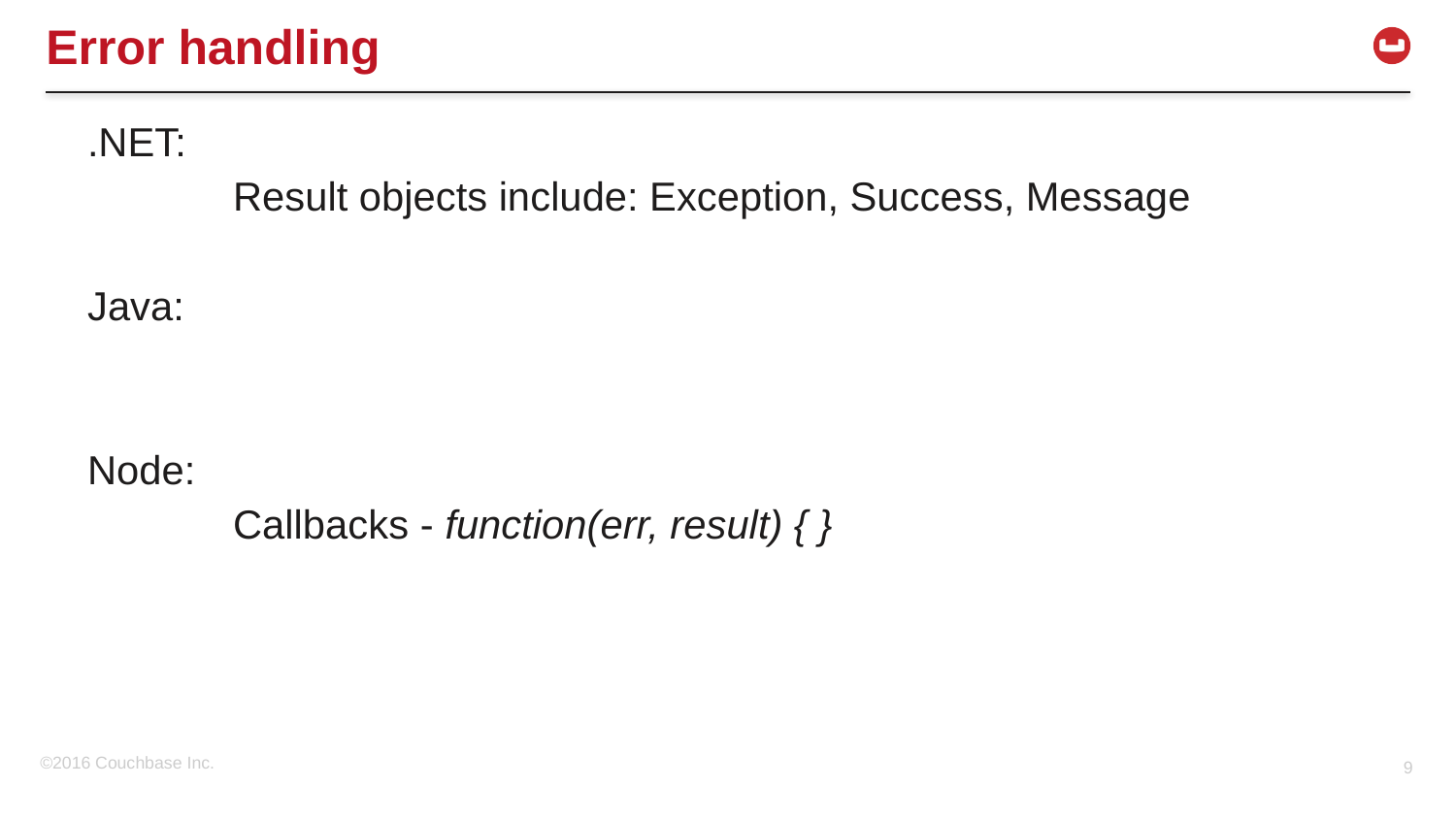

# Error handling
.NET:
	Result objects include: Exception, Success, Message

Java:

Node:
	Callbacks - function(err, result) { }